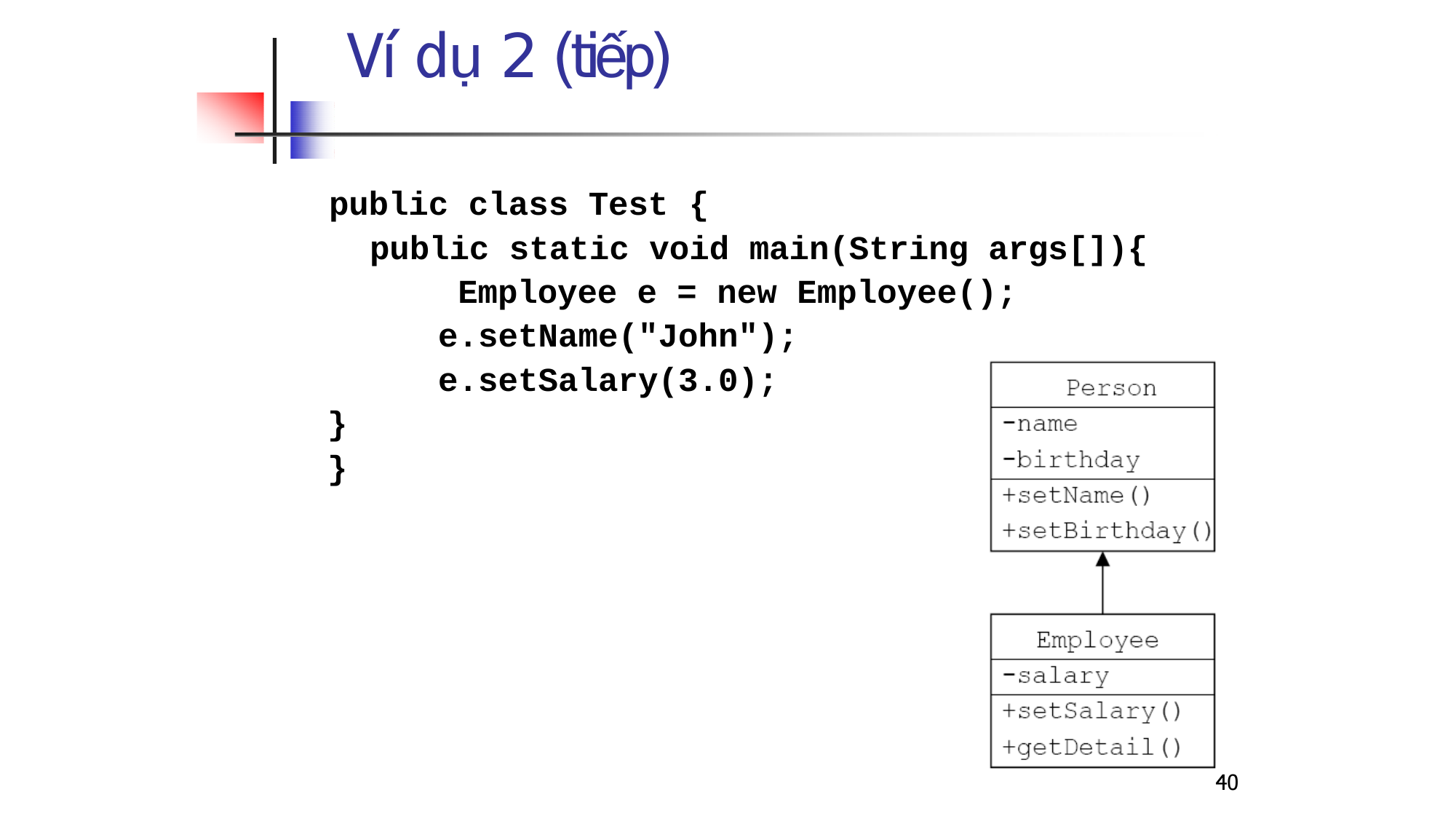

# Ví dụ 2 (tiếp)

public class Test {
public static void main(String args[]){  Employee e = new Employee();  e.setName("John");  e.setSalary(3.0);
}
}

40